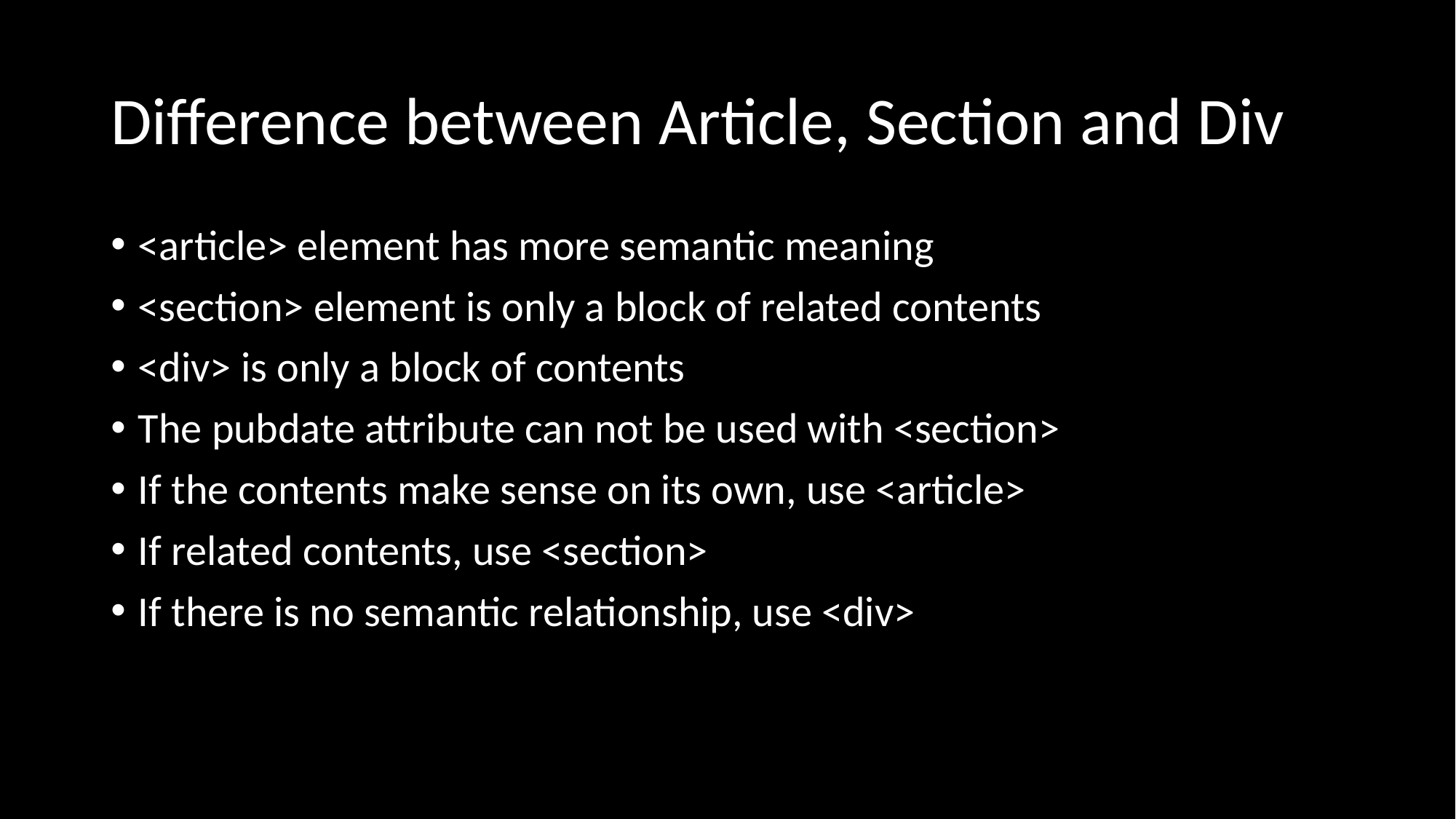

# Difference between Article, Section and Div
<article> element has more semantic meaning
<section> element is only a block of related contents
<div> is only a block of contents
The pubdate attribute can not be used with <section>
If the contents make sense on its own, use <article>
If related contents, use <section>
If there is no semantic relationship, use <div>